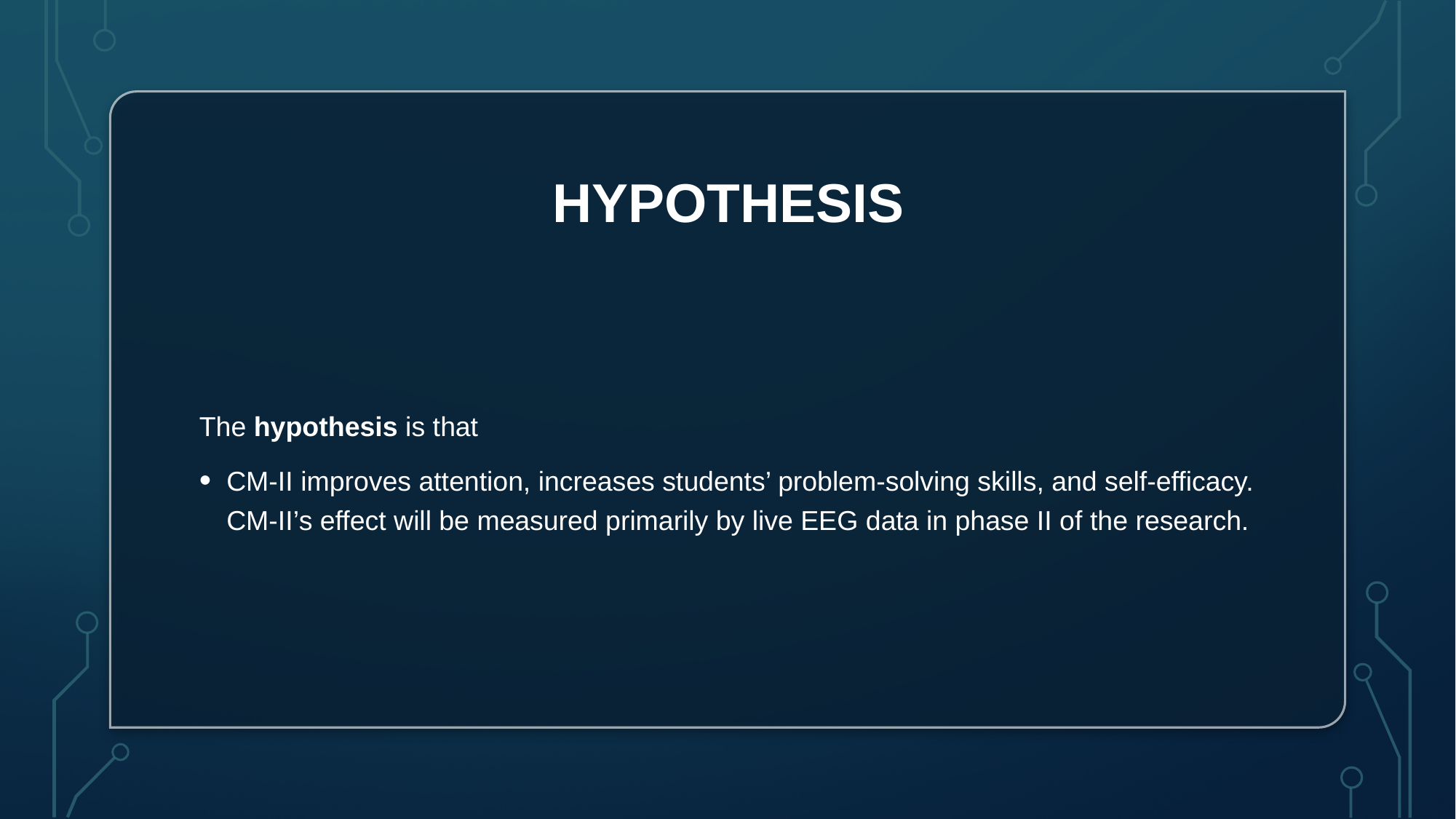

# hypothesis
The hypothesis is that
CM-II improves attention, increases students’ problem-solving skills, and self-efficacy. CM-II’s effect will be measured primarily by live EEG data in phase II of the research.